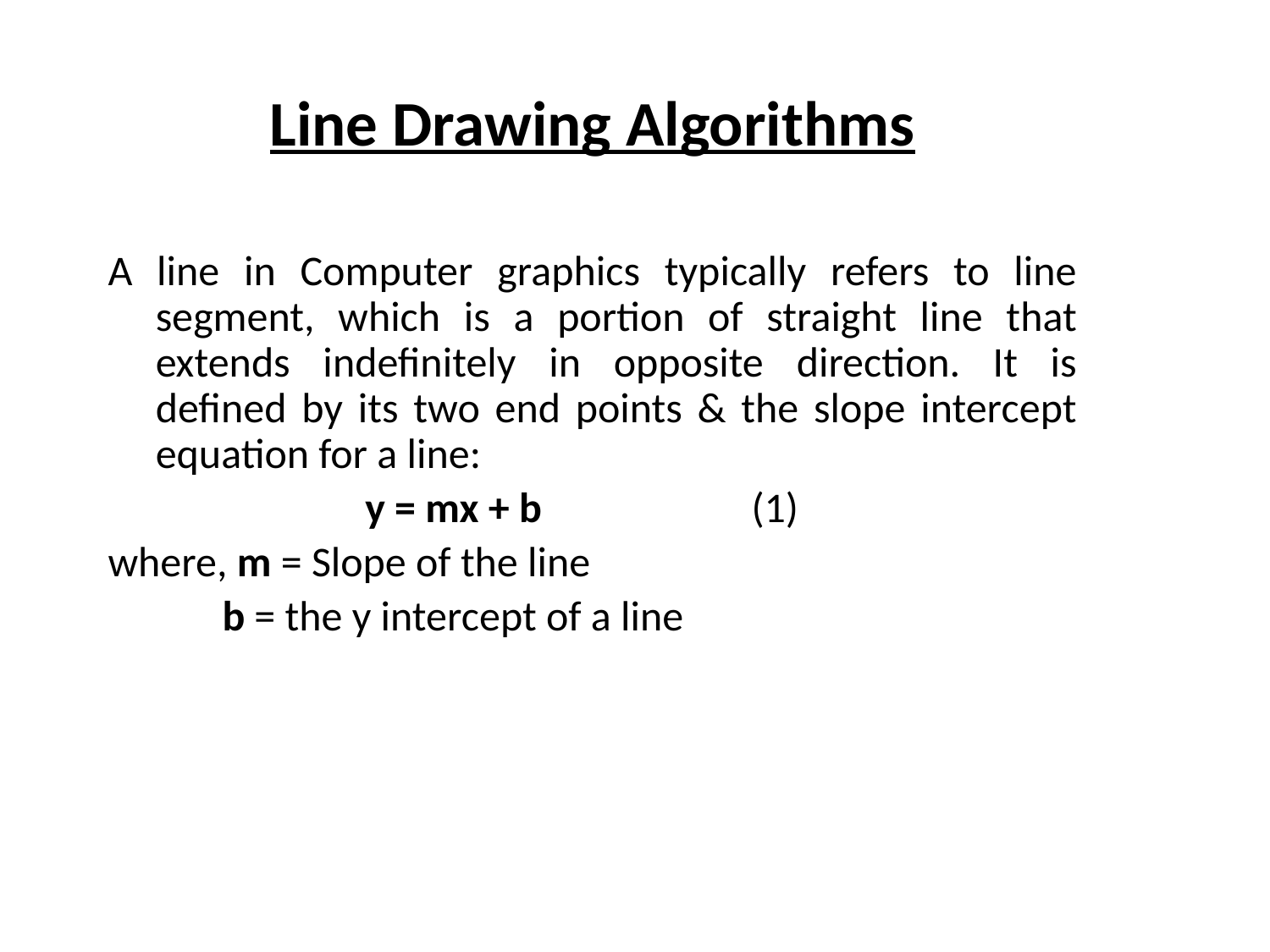

Line Drawing Algorithms

A line in Computer graphics typically refers to line segment, which is a portion of straight line that extends indefinitely in opposite direction. It is defined by its two end points & the slope intercept equation for a line:
                           y = mx + b                      (1)
where, m = Slope of the line
            b = the y intercept of a line